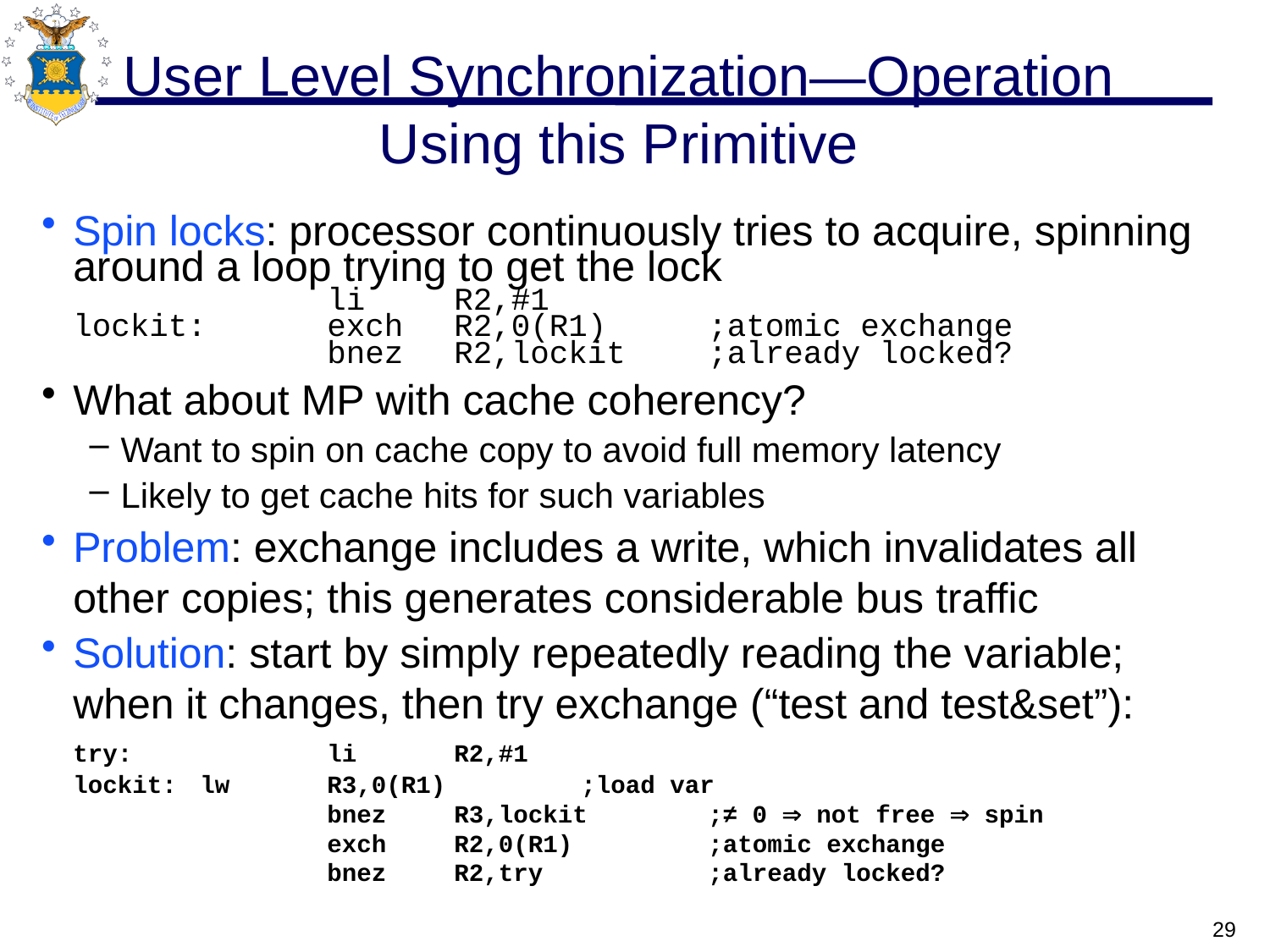

# User Level Synchronization—Operation Using this Primitive
Spin locks: processor continuously tries to acquire, spinning around a loop trying to get the lock
		li	R2,#1
lockit:	exch	R2,0(R1) 	;atomic exchange
		bnez	R2,lockit 	;already locked?
What about MP with cache coherency?
Want to spin on cache copy to avoid full memory latency
Likely to get cache hits for such variables
Problem: exchange includes a write, which invalidates all other copies; this generates considerable bus traffic
Solution: start by simply repeatedly reading the variable; when it changes, then try exchange (“test and test&set”):
	try:		li	R2,#1
lockit:	lw	R3,0(R1) 	;load var
		bnez	R3,lockit 	;≠ 0 ⇒ not free ⇒ spin
		exch	R2,0(R1) 	;atomic exchange
		bnez	R2,try 		;already locked?
29